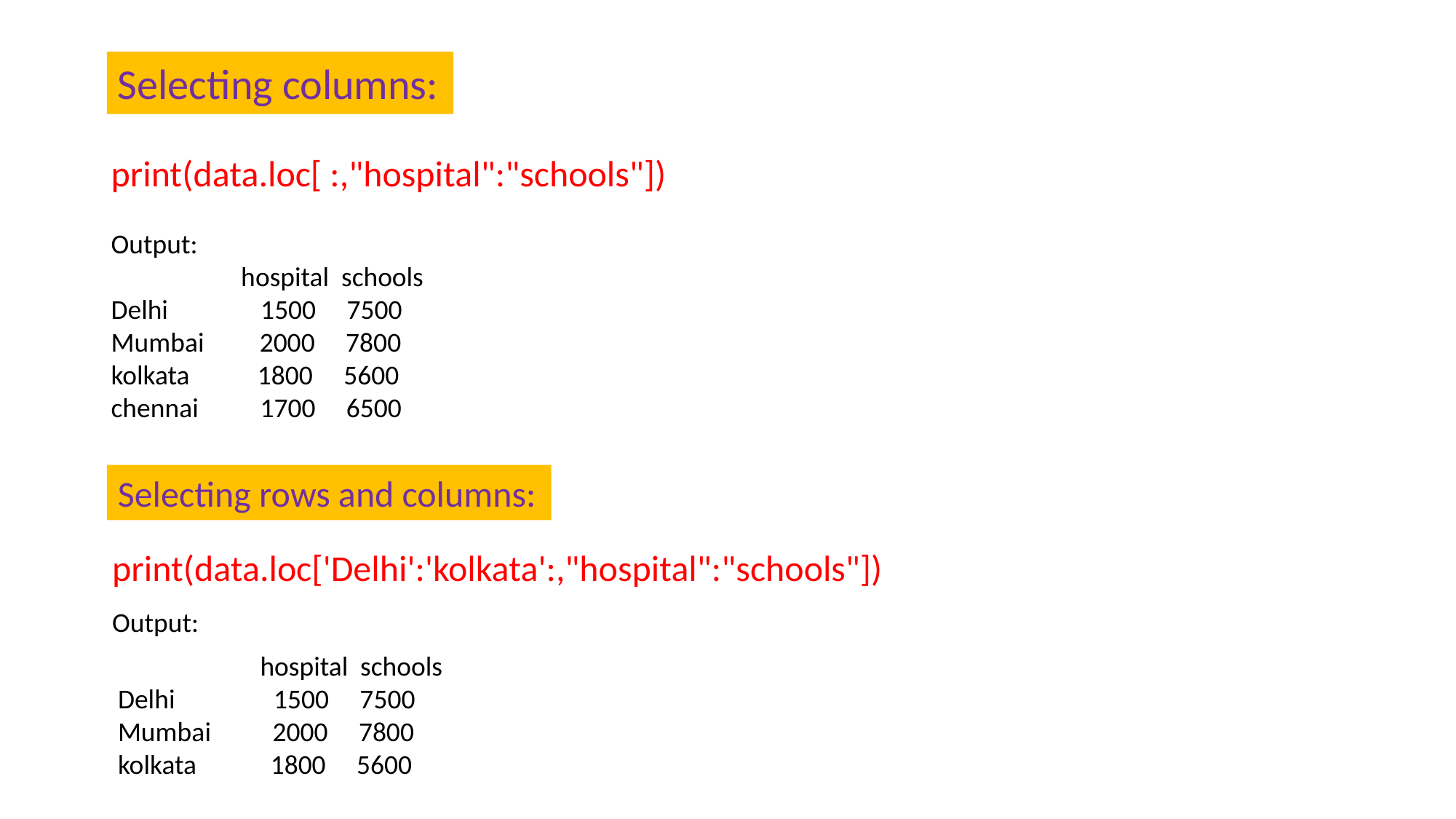

Selecting columns:
print(data.loc[ :,"hospital":"schools"])

Output:
                     hospital  schools
Delhi               1500     7500
Mumbai         2000     7800
kolkata           1800     5600
chennai          1700     6500
Selecting rows and columns:
print(data.loc['Delhi':'kolkata':,"hospital":"schools"])
Output:
                       hospital  schools
Delhi                1500     7500
Mumbai          2000     7800
kolkata            1800     5600